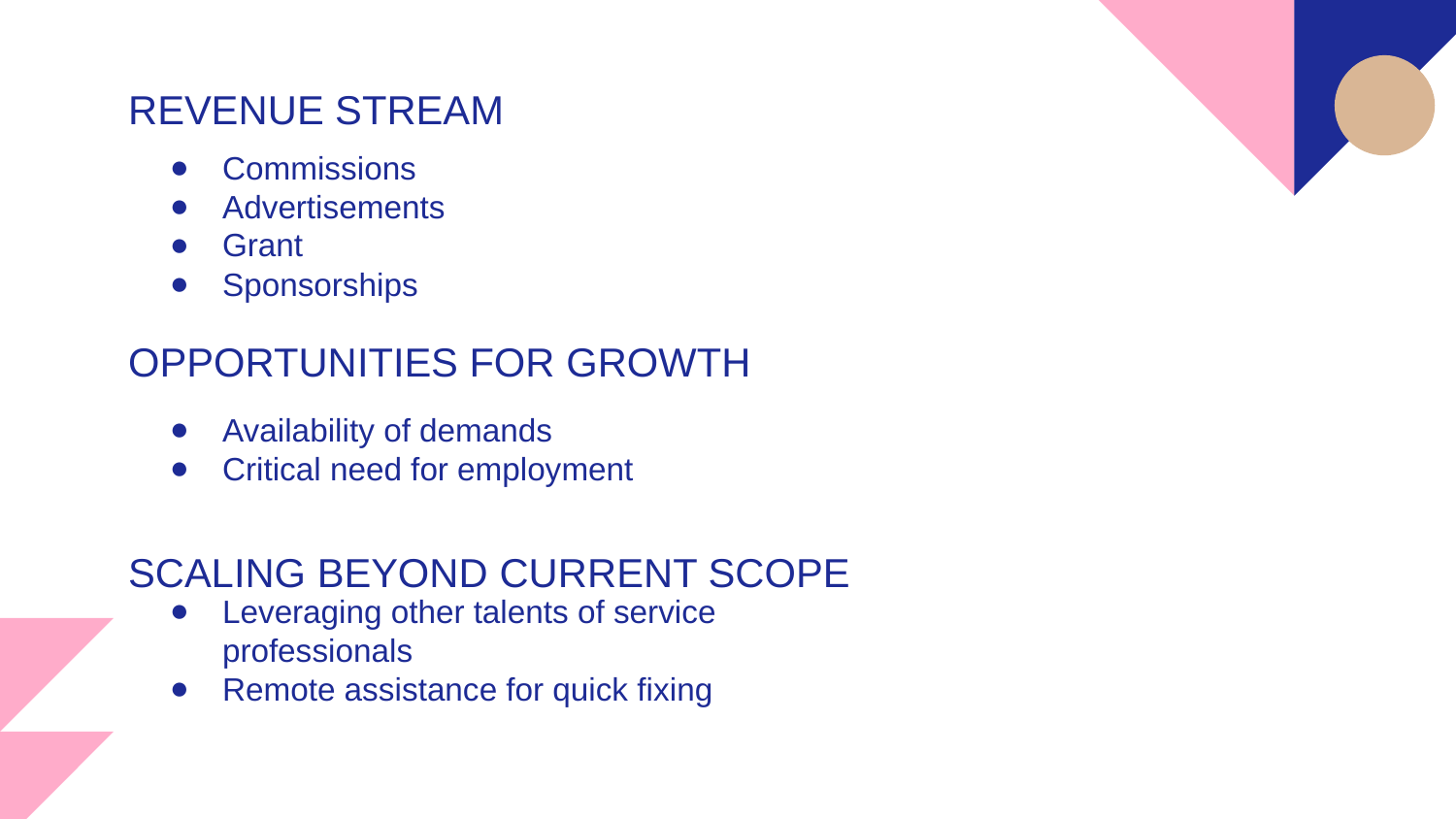

# REVENUE STREAM
Commissions
Advertisements
Grant
Sponsorships
OPPORTUNITIES FOR GROWTH
Availability of demands
Critical need for employment
SCALING BEYOND CURRENT SCOPE
Leveraging other talents of service professionals
Remote assistance for quick fixing